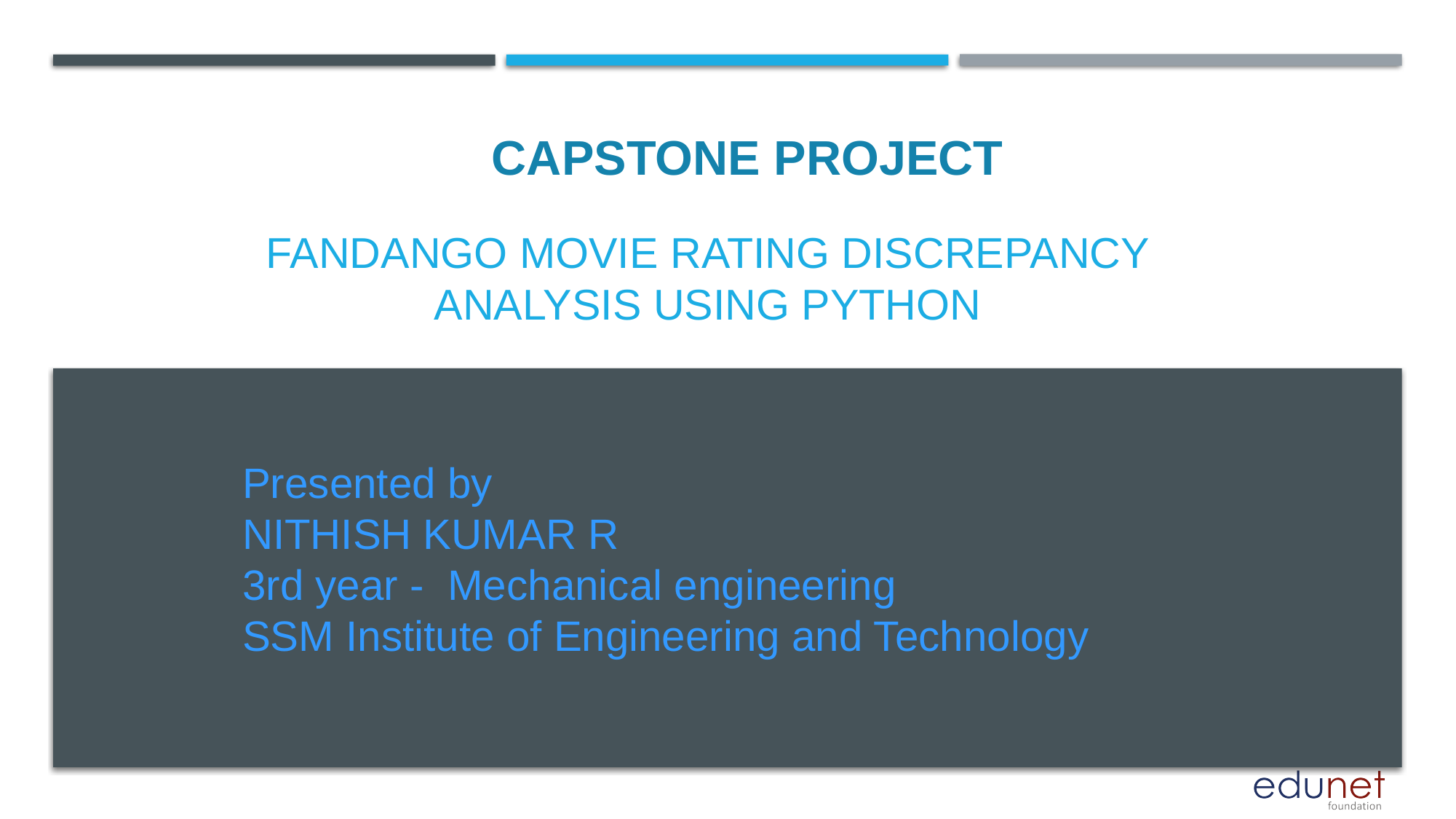

CAPSTONE PROJECT
# Fandango Movie rating discrepancy analysis using python
Presented by
NITHISH KUMAR R
3rd year -  Mechanical engineering
SSM Institute of Engineering and Technology